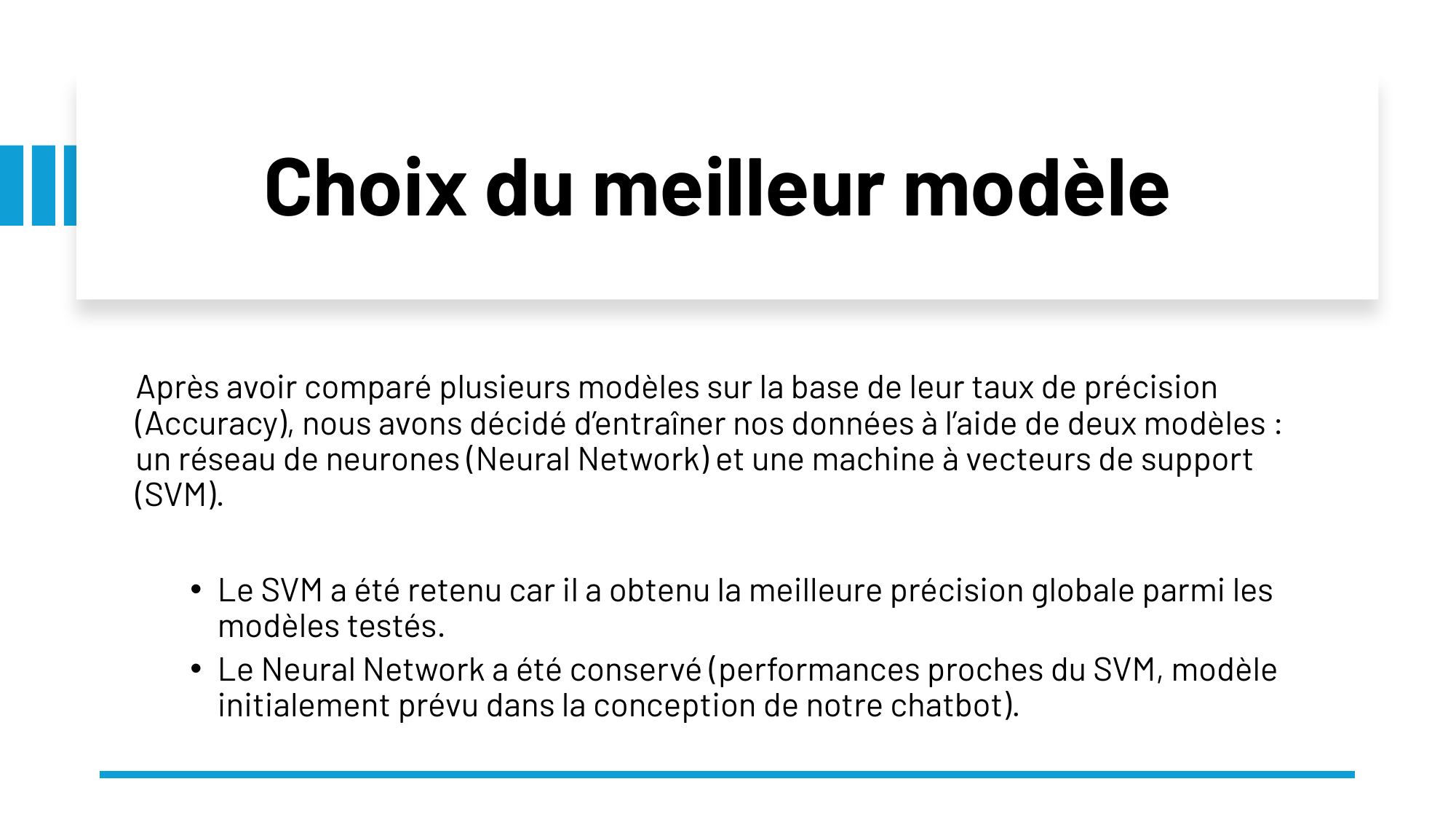

# Choix du meilleur modèle

Après avoir comparé plusieurs modèles sur la base de leur taux de précision (Accuracy), nous avons décidé d’entraîner nos données à l’aide de deux modèles : un réseau de neurones (Neural Network) et une machine à vecteurs de support (SVM).

Le SVM a été retenu car il a obtenu la meilleure précision globale parmi les modèles testés.
Le Neural Network a été conservé (performances proches du SVM, modèle initialement prévu dans la conception de notre chatbot).